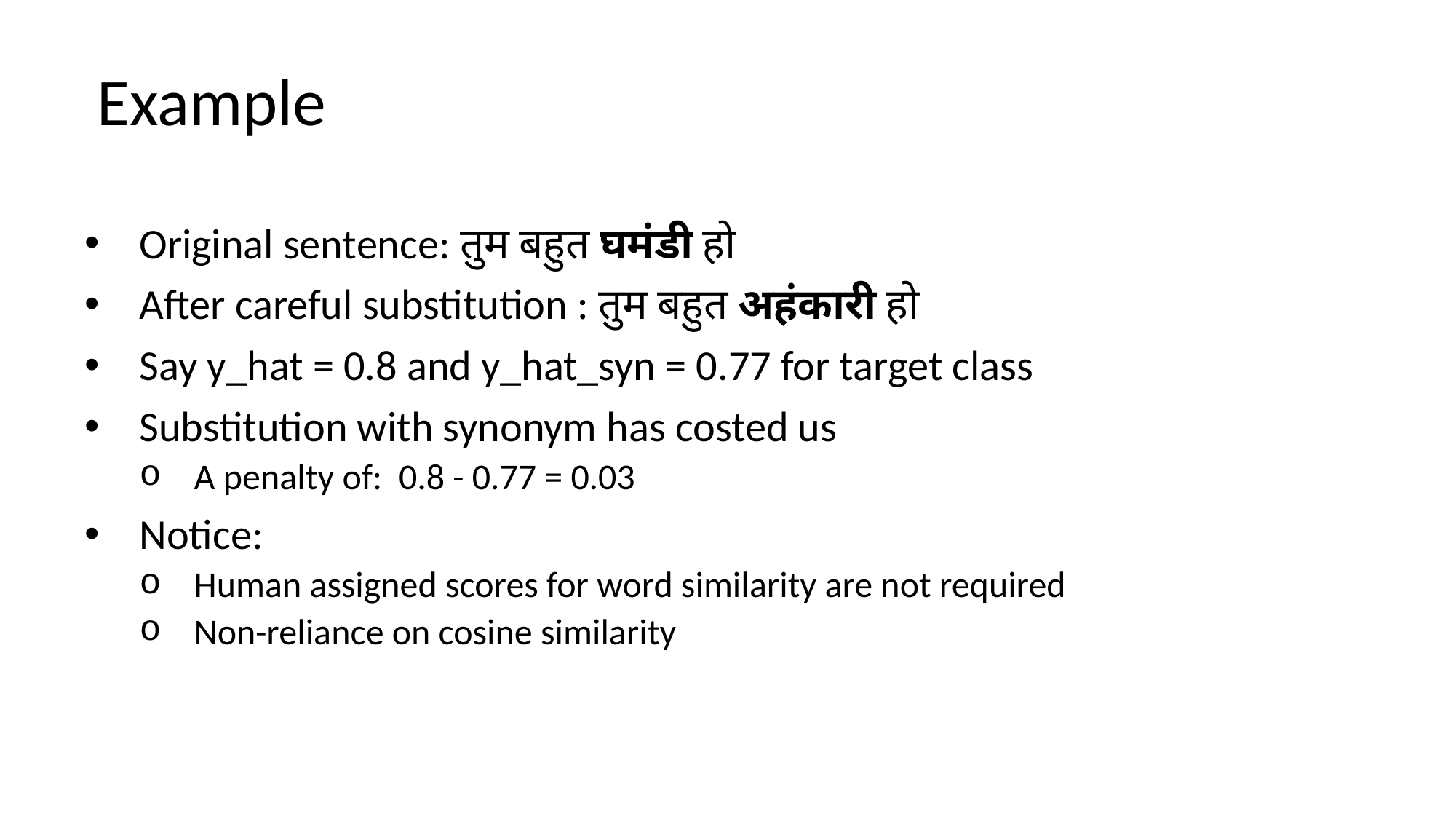

# Example
Original sentence: तुम बहुत घमंडी हो
After careful substitution : तुम बहुत अहंकारी हो
Say y_hat = 0.8 and y_hat_syn = 0.77 for target class
Substitution with synonym has costed us
A penalty of:  0.8 - 0.77 = 0.03
Notice:
Human assigned scores for word similarity are not required
Non-reliance on cosine similarity